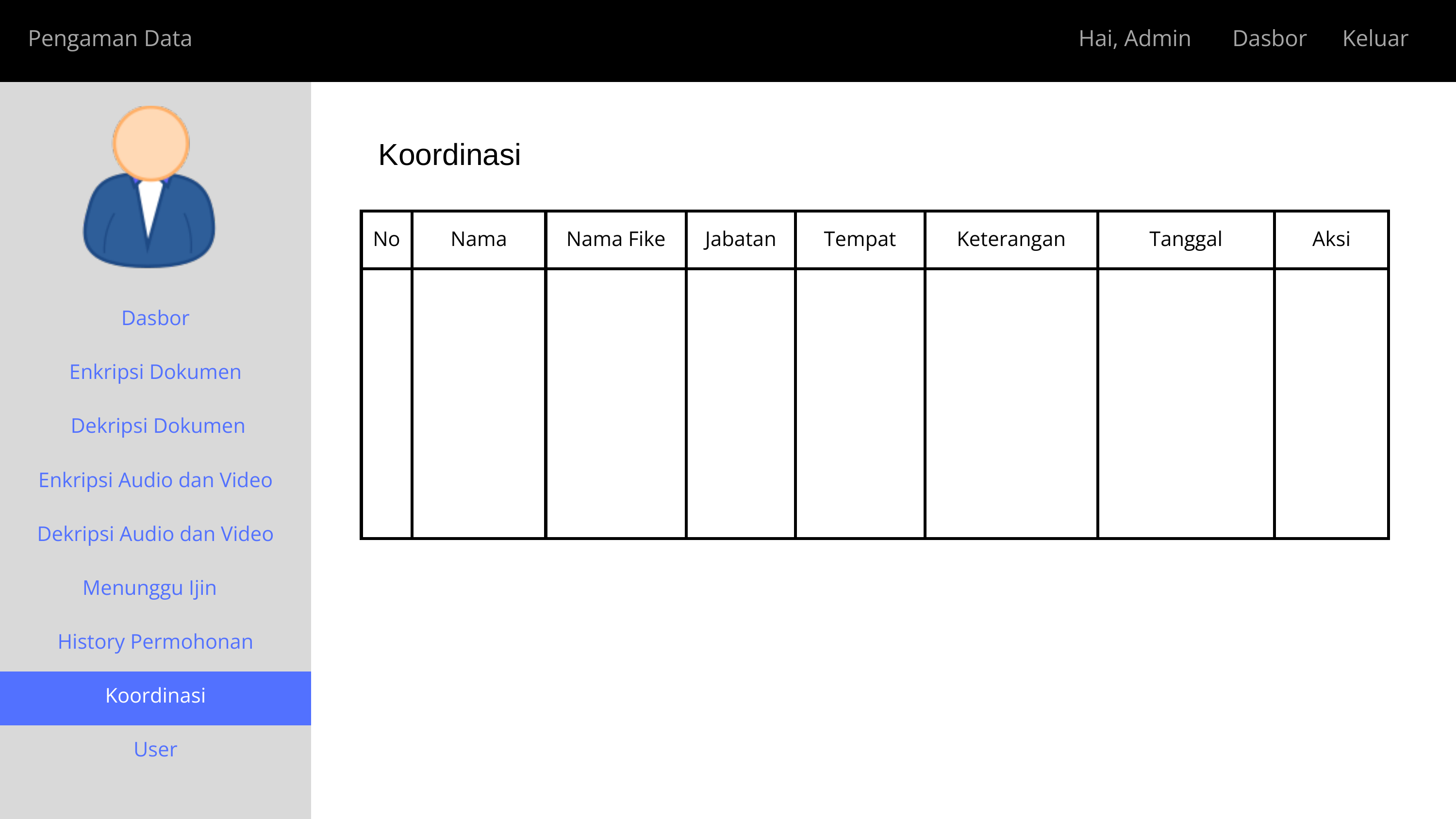

Pengaman Data

Hai, Admin       Dasbor      Keluar

Koordinasi

No

Nama

Nama Fike

Jabatan

Tempat

Keterangan

Tanggal

Aksi

Dasbor

Enkripsi Dokumen

 Dekripsi Dokumen

Enkripsi Audio dan Video

Dekripsi Audio dan Video

Menunggu Ijin

History Permohonan

Koordinasi

User